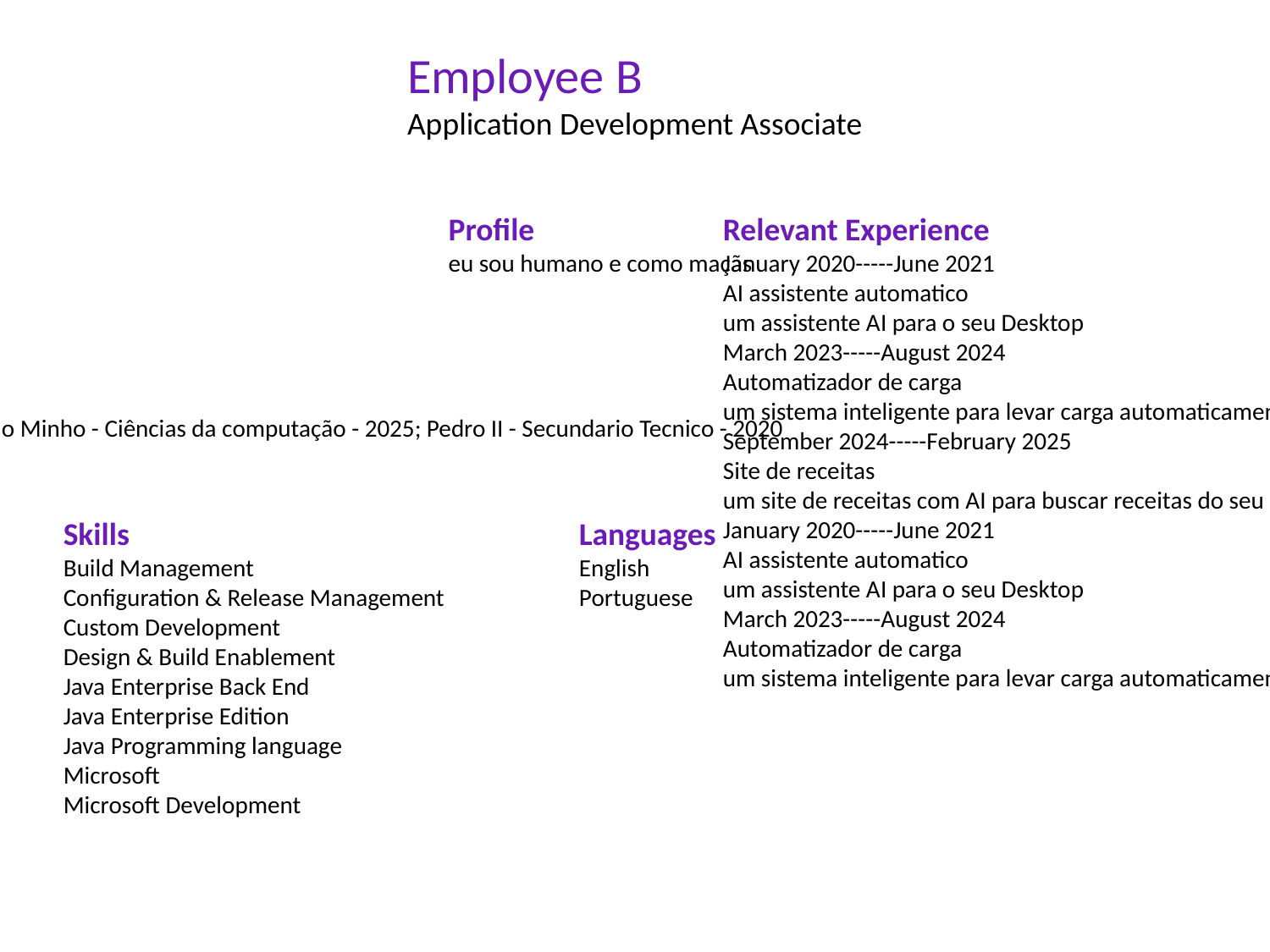

Employee B
Application Development Associate
Profile
eu sou humano e como maçãs
Relevant Experience
January 2020-----June 2021
AI assistente automatico
um assistente AI para o seu Desktop
March 2023-----August 2024
Automatizador de carga
um sistema inteligente para levar carga automaticamente ao seu destino
September 2024-----February 2025
Site de receitas
um site de receitas com AI para buscar receitas do seu gosto
January 2020-----June 2021
AI assistente automatico
um assistente AI para o seu Desktop
March 2023-----August 2024
Automatizador de carga
um sistema inteligente para levar carga automaticamente ao seu destino
Education
Universidade do Minho - Ciências da computação - 2025; Pedro II - Secundario Tecnico - 2020
Skills
Build Management
Configuration & Release Management
Custom Development
Design & Build Enablement
Java Enterprise Back End
Java Enterprise Edition
Java Programming language
Microsoft
Microsoft Development
Languages
English
Portuguese